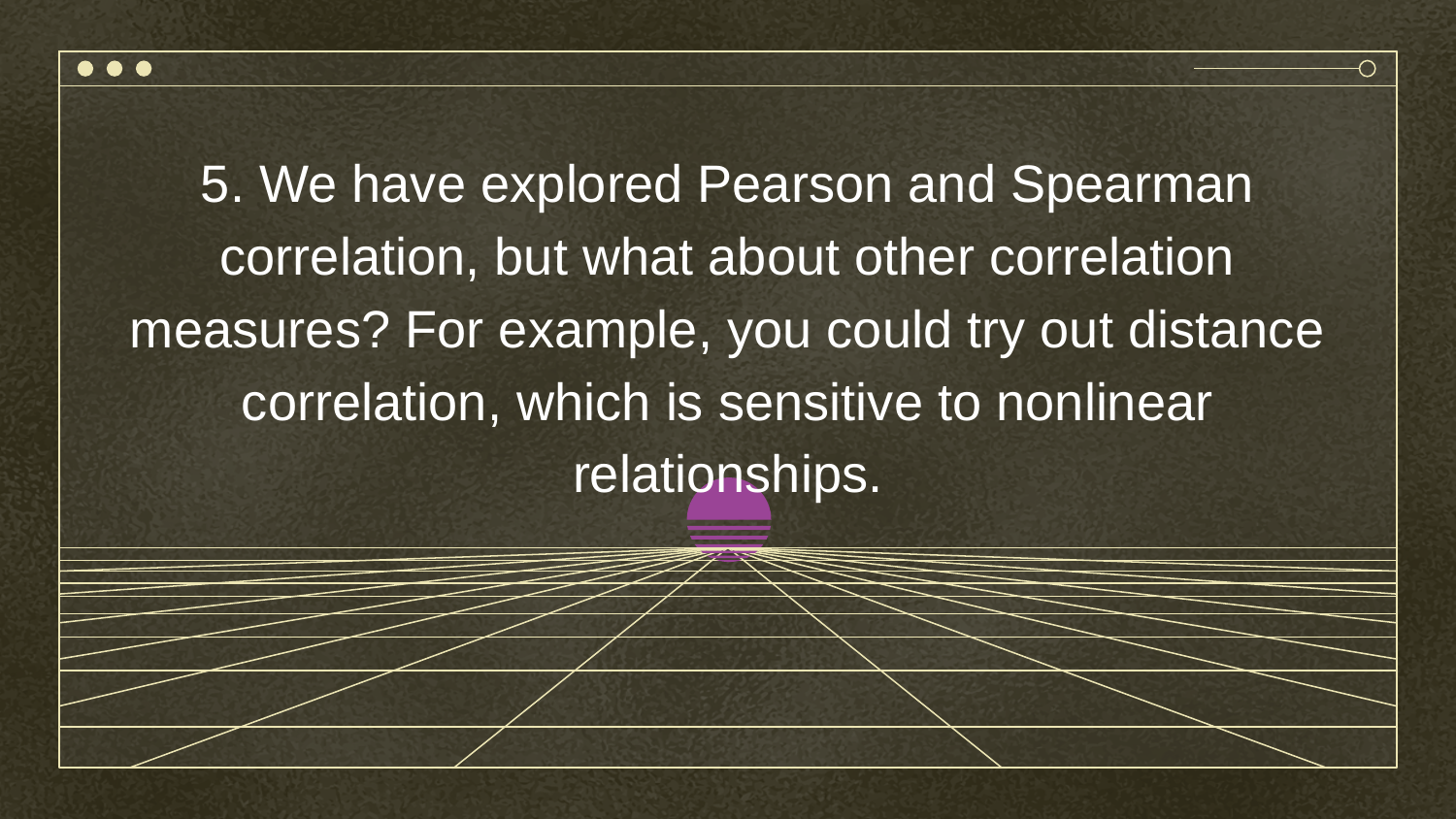

5. We have explored Pearson and Spearman correlation, but what about other correlation measures? For example, you could try out distance correlation, which is sensitive to nonlinear relationships.